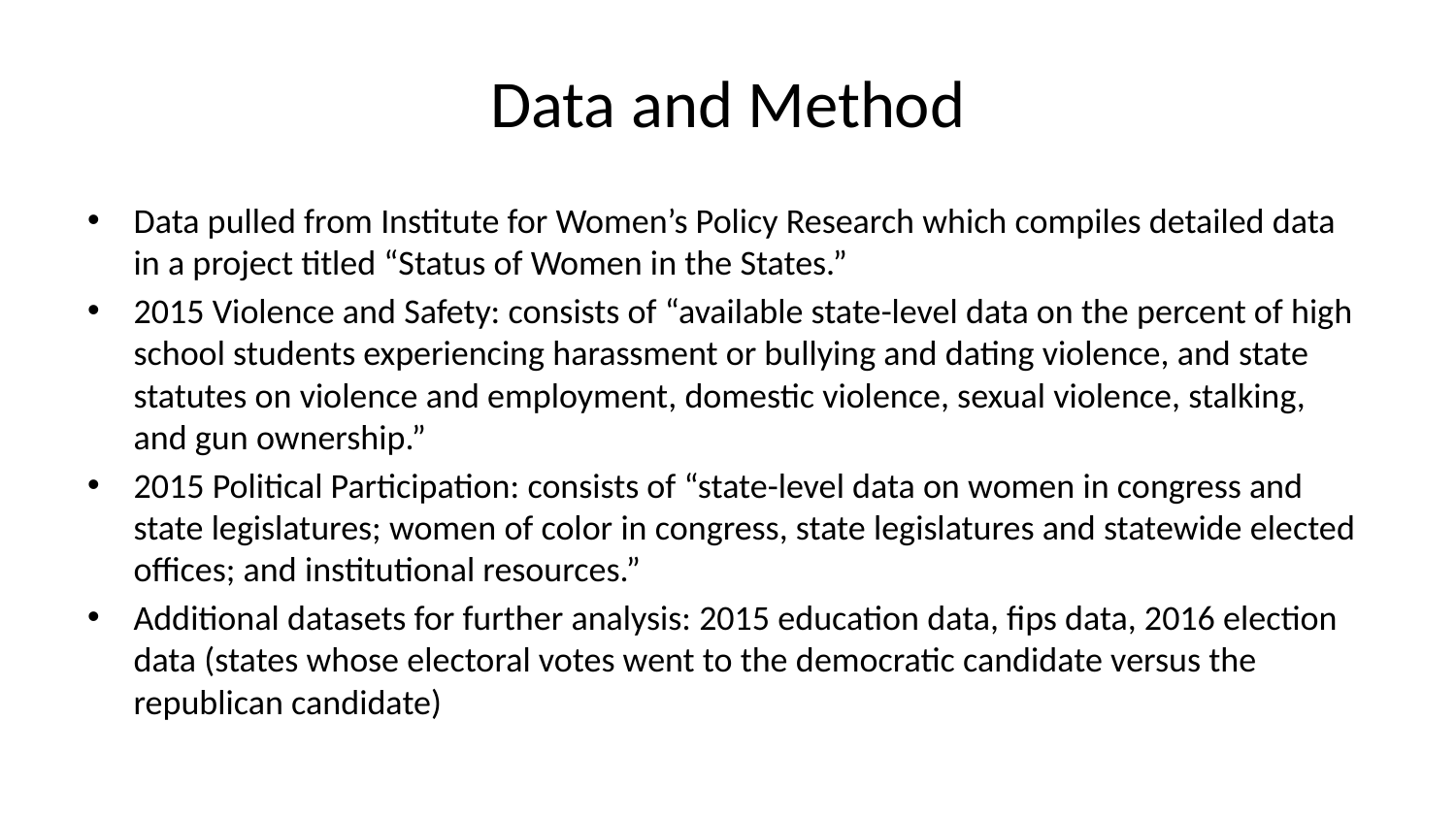

# Data and Method
Data pulled from Institute for Women’s Policy Research which compiles detailed data in a project titled “Status of Women in the States.”
2015 Violence and Safety: consists of “available state-level data on the percent of high school students experiencing harassment or bullying and dating violence, and state statutes on violence and employment, domestic violence, sexual violence, stalking, and gun ownership.”
2015 Political Participation: consists of “state-level data on women in congress and state legislatures; women of color in congress, state legislatures and statewide elected offices; and institutional resources.”
Additional datasets for further analysis: 2015 education data, fips data, 2016 election data (states whose electoral votes went to the democratic candidate versus the republican candidate)